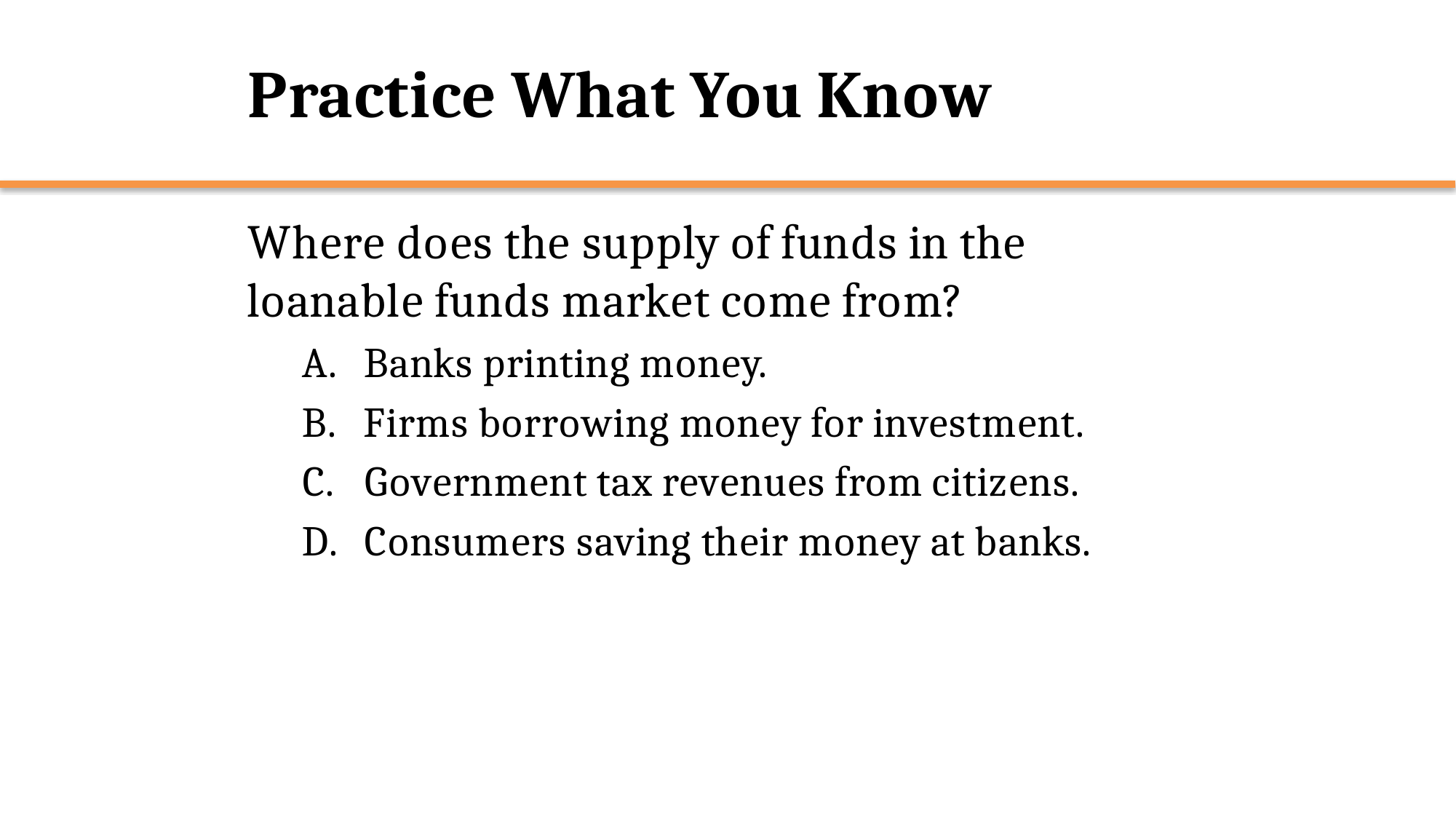

# Practice What You Know
Where does the supply of funds in the loanable funds market come from?
Banks printing money.
Firms borrowing money for investment.
Government tax revenues from citizens.
Consumers saving their money at banks.